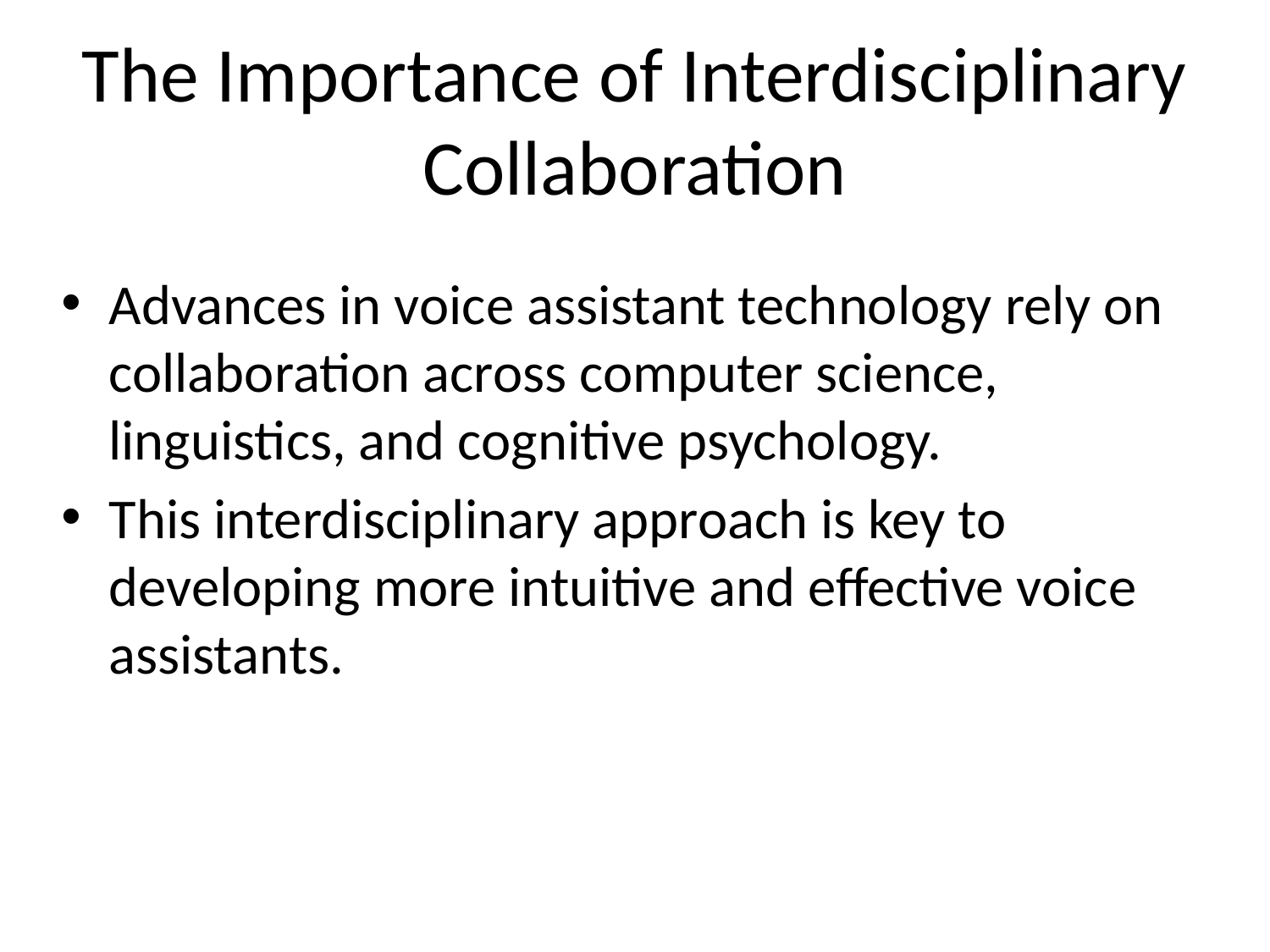

# The Importance of Interdisciplinary Collaboration

Advances in voice assistant technology rely on collaboration across computer science, linguistics, and cognitive psychology.
This interdisciplinary approach is key to developing more intuitive and effective voice assistants.